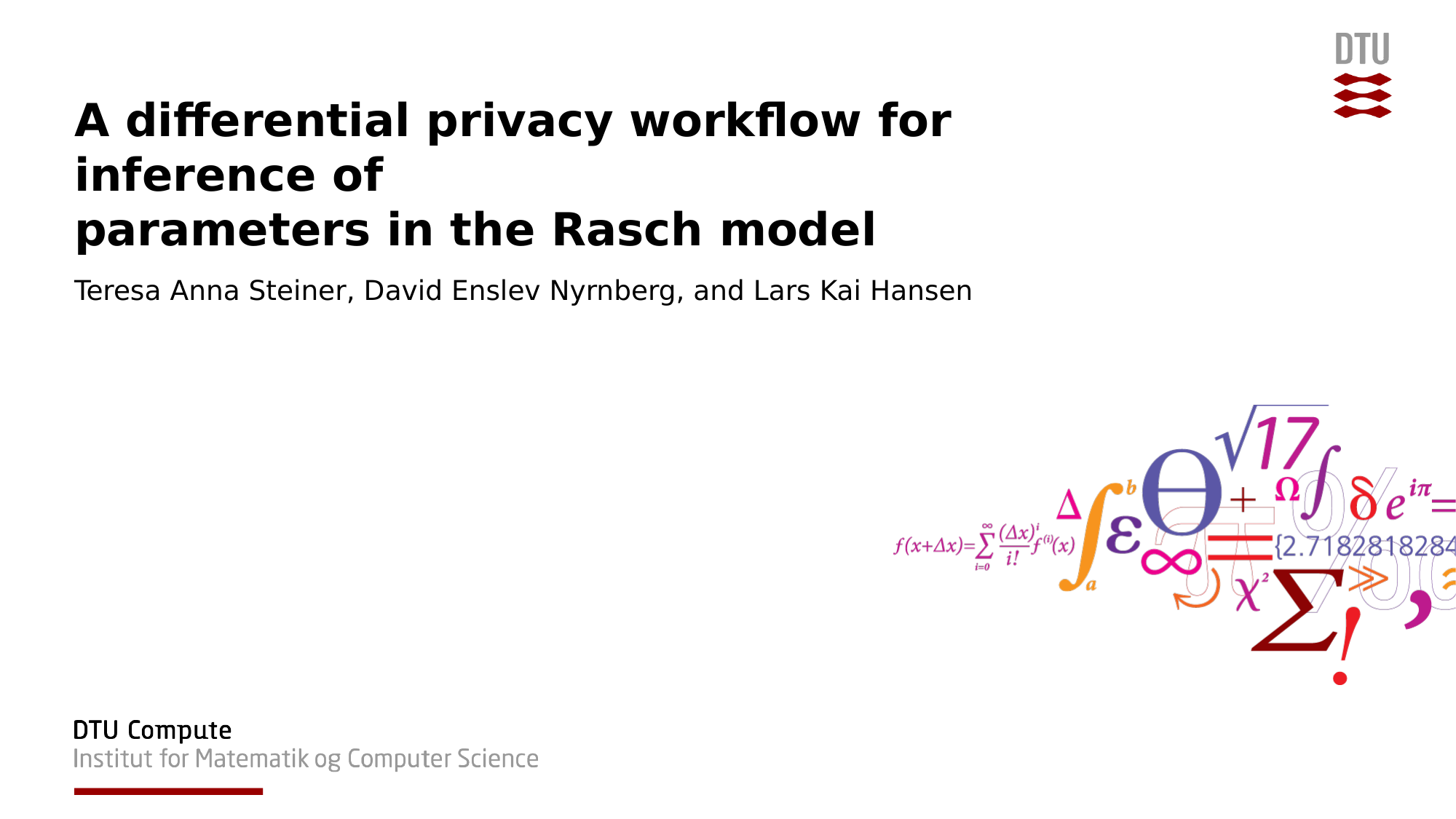

# A differential privacy workflow for inference of parameters in the Rasch model
Teresa Anna Steiner, David Enslev Nyrnberg, and Lars Kai Hansen